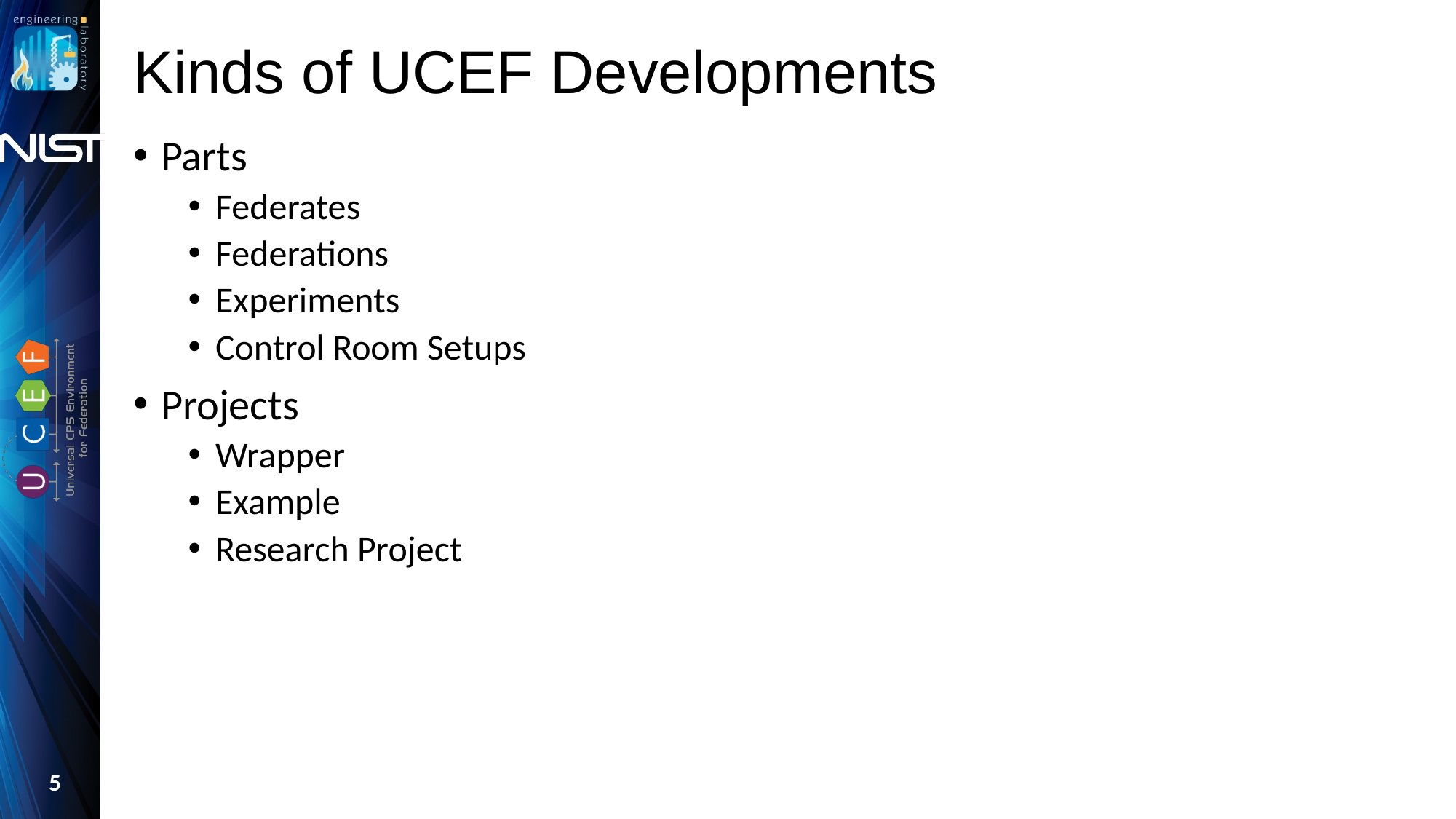

# Kinds of UCEF Developments
Parts
Federates
Federations
Experiments
Control Room Setups
Projects
Wrapper
Example
Research Project
5